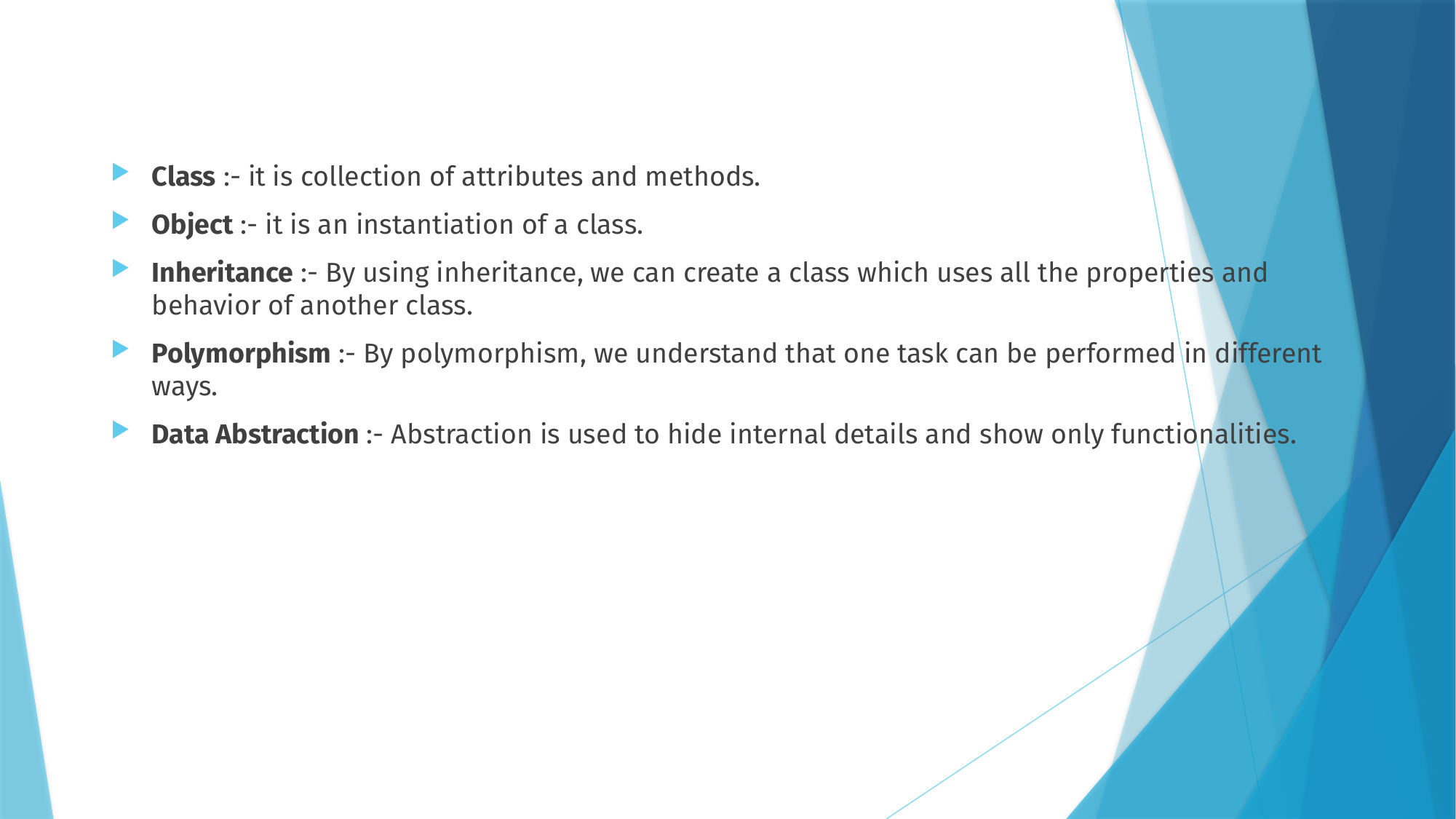

#
Class :- it is collection of attributes and methods.
Object :- it is an instantiation of a class.
Inheritance :- By using inheritance, we can create a class which uses all the properties and behavior of another class.
Polymorphism :- By polymorphism, we understand that one task can be performed in different ways.
Data Abstraction :- Abstraction is used to hide internal details and show only functionalities.